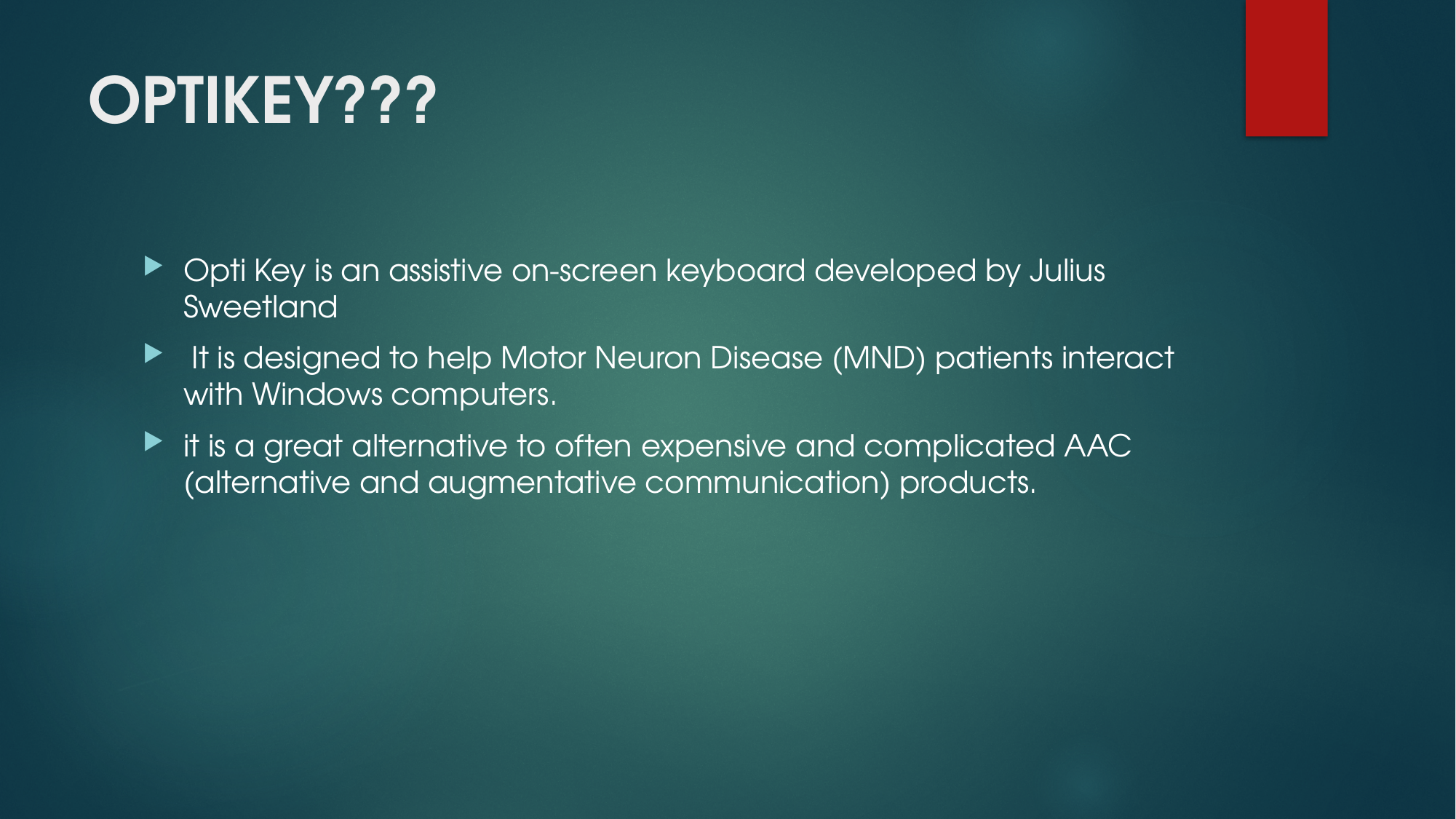

# OPTIKEY???
Opti Key is an assistive on-screen keyboard developed by Julius Sweetland
 It is designed to help Motor Neuron Disease (MND) patients interact with Windows computers.
it is a great alternative to often expensive and complicated AAC (alternative and augmentative communication) products.